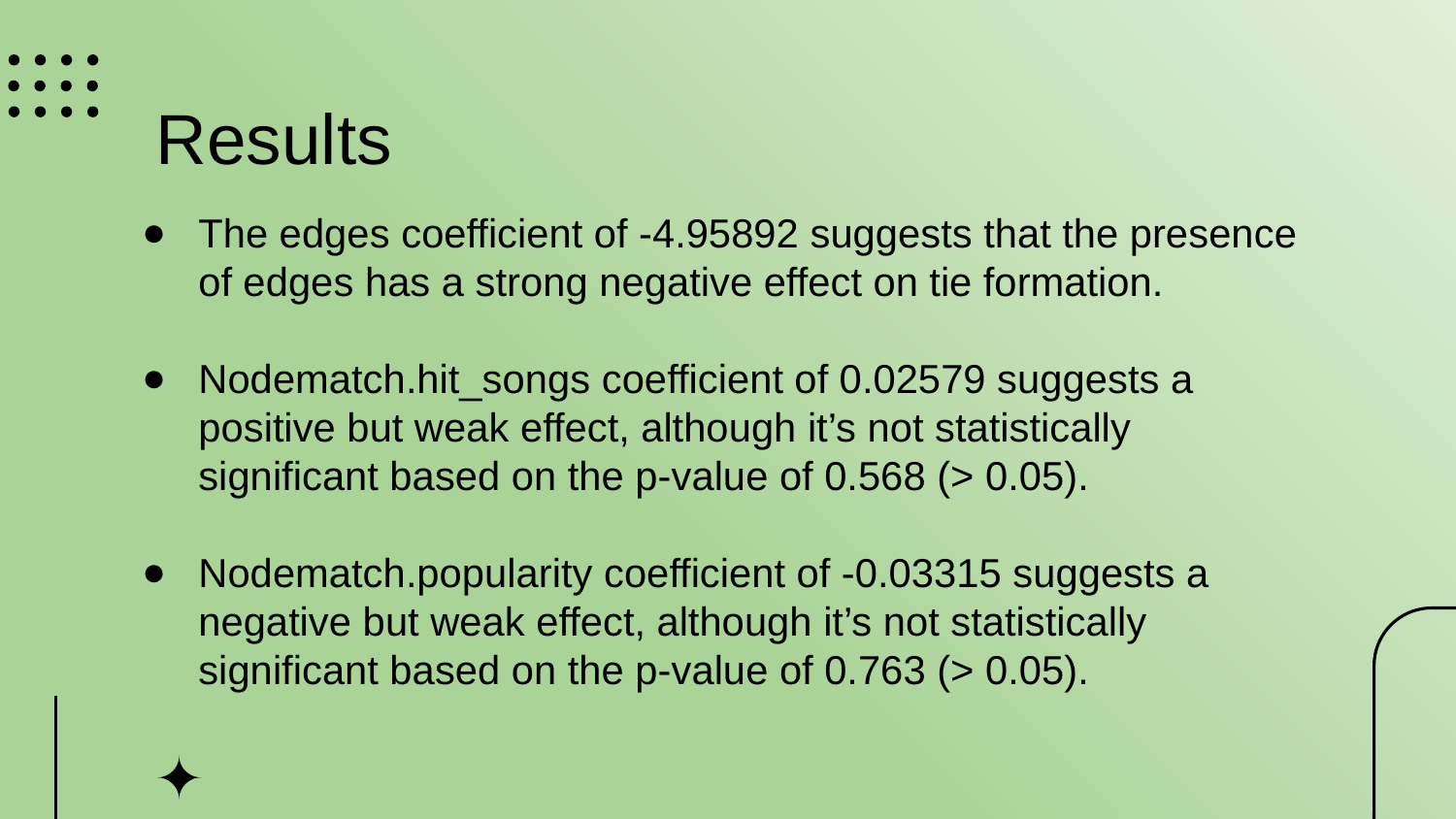

# Results
The edges coefficient of -4.95892 suggests that the presence of edges has a strong negative effect on tie formation.

Nodematch.hit_songs coefficient of 0.02579 suggests a positive but weak effect, although it’s not statistically significant based on the p-value of 0.568 (> 0.05).

Nodematch.popularity coefficient of -0.03315 suggests a negative but weak effect, although it’s not statistically significant based on the p-value of 0.763 (> 0.05).